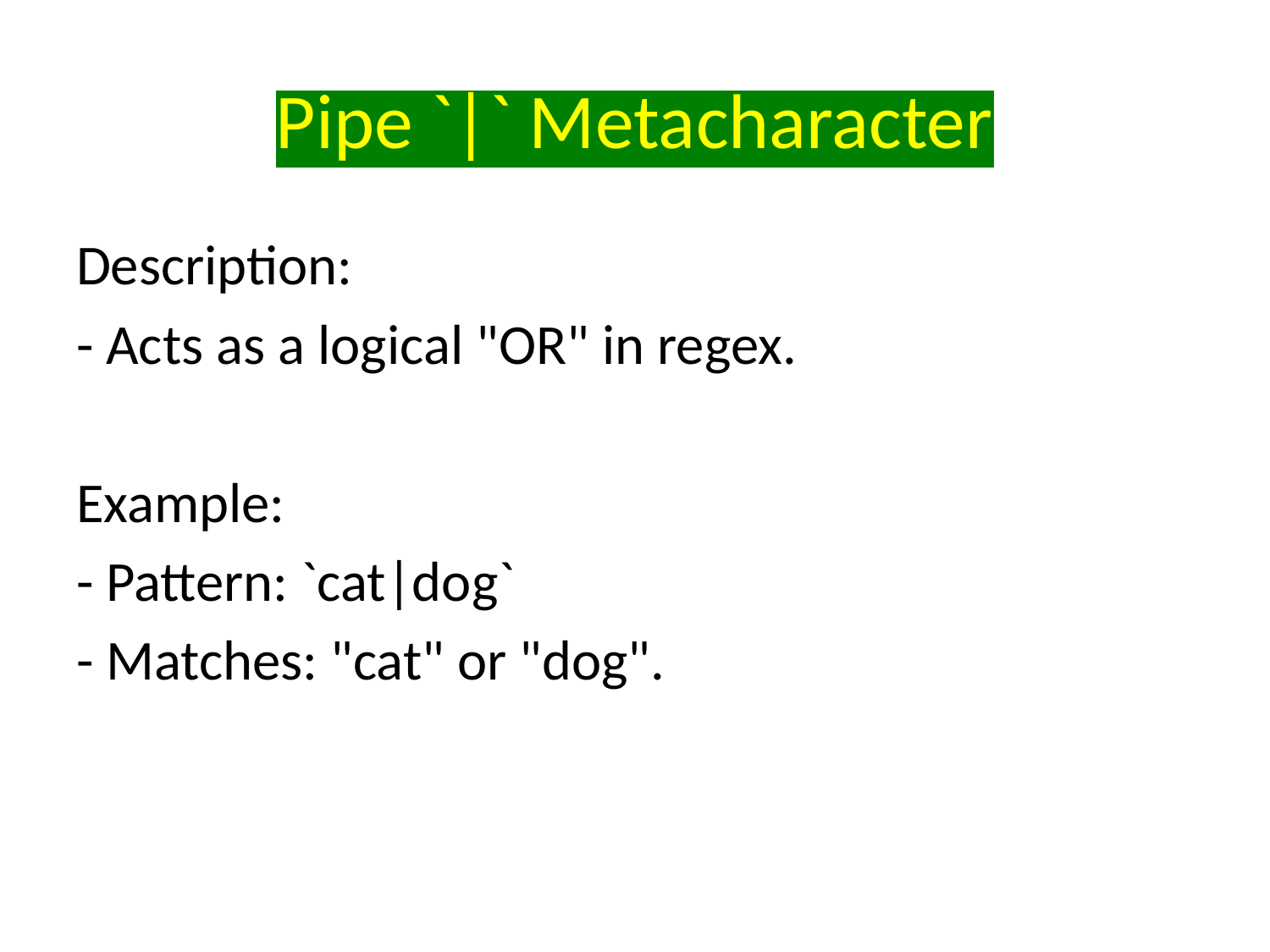

# Pipe `|` Metacharacter
Description:
- Acts as a logical "OR" in regex.

Example:
- Pattern: `cat|dog`
- Matches: "cat" or "dog".